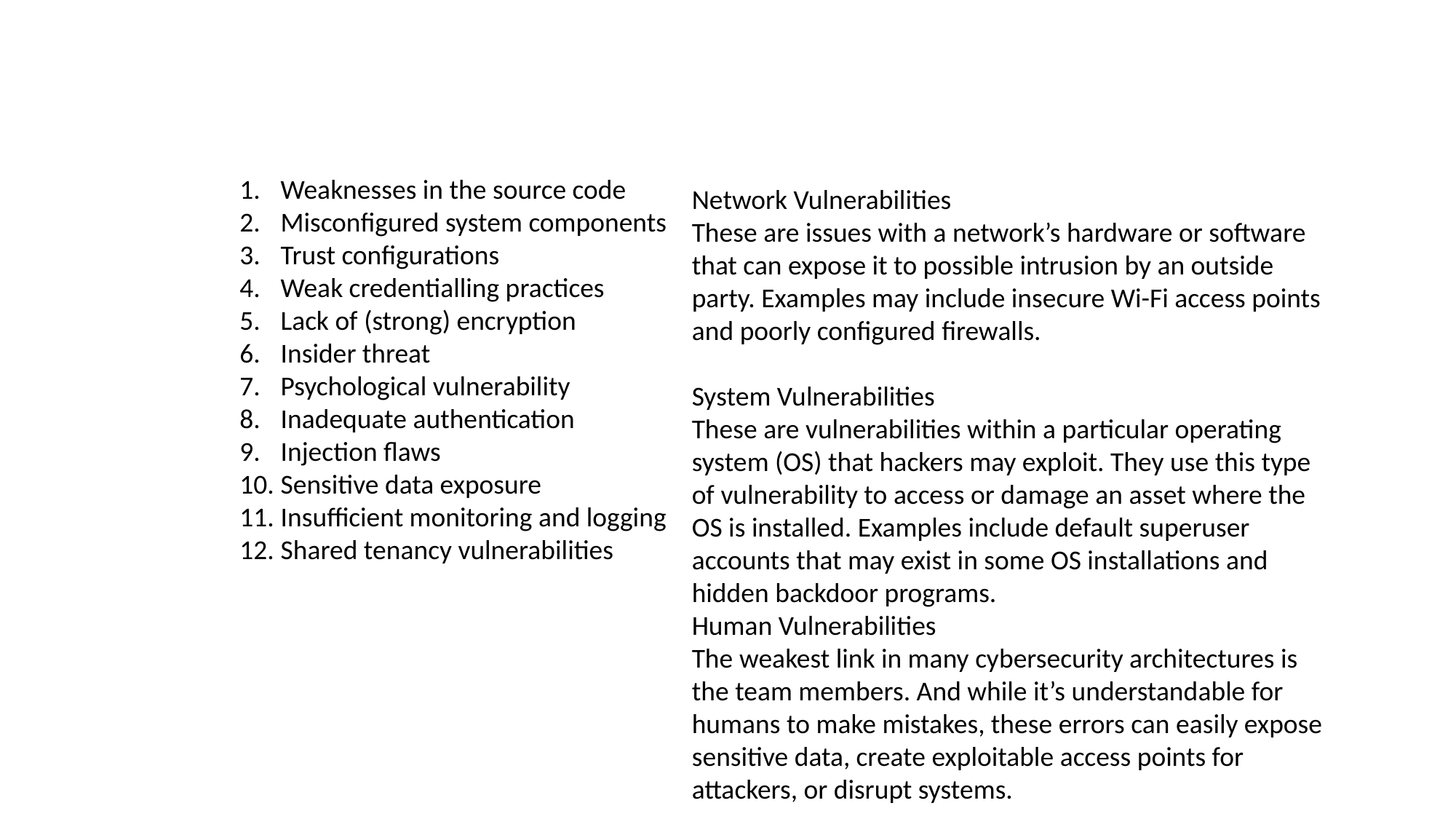

Weaknesses in the source code
Misconfigured system components
Trust configurations
Weak credentialling practices
Lack of (strong) encryption
Insider threat
Psychological vulnerability
Inadequate authentication
Injection flaws
Sensitive data exposure
Insufficient monitoring and logging
Shared tenancy vulnerabilities
Network Vulnerabilities
These are issues with a network’s hardware or software that can expose it to possible intrusion by an outside party. Examples may include insecure Wi-Fi access points and poorly configured firewalls.
System Vulnerabilities
These are vulnerabilities within a particular operating system (OS) that hackers may exploit. They use this type of vulnerability to access or damage an asset where the OS is installed. Examples include default superuser accounts that may exist in some OS installations and hidden backdoor programs.
Human Vulnerabilities
The weakest link in many cybersecurity architectures is the team members. And while it’s understandable for humans to make mistakes, these errors can easily expose sensitive data, create exploitable access points for attackers, or disrupt systems.
Process Vulnerabilities
Some vulnerabilities can be created by specific process controls (or a lack thereof). One example would be the use of weak passwords, which may also fall under human vulnerabilities.
However, Farr says that knowing the types isn’t the main concern; you should care more about handling the most critical vulnerability first.